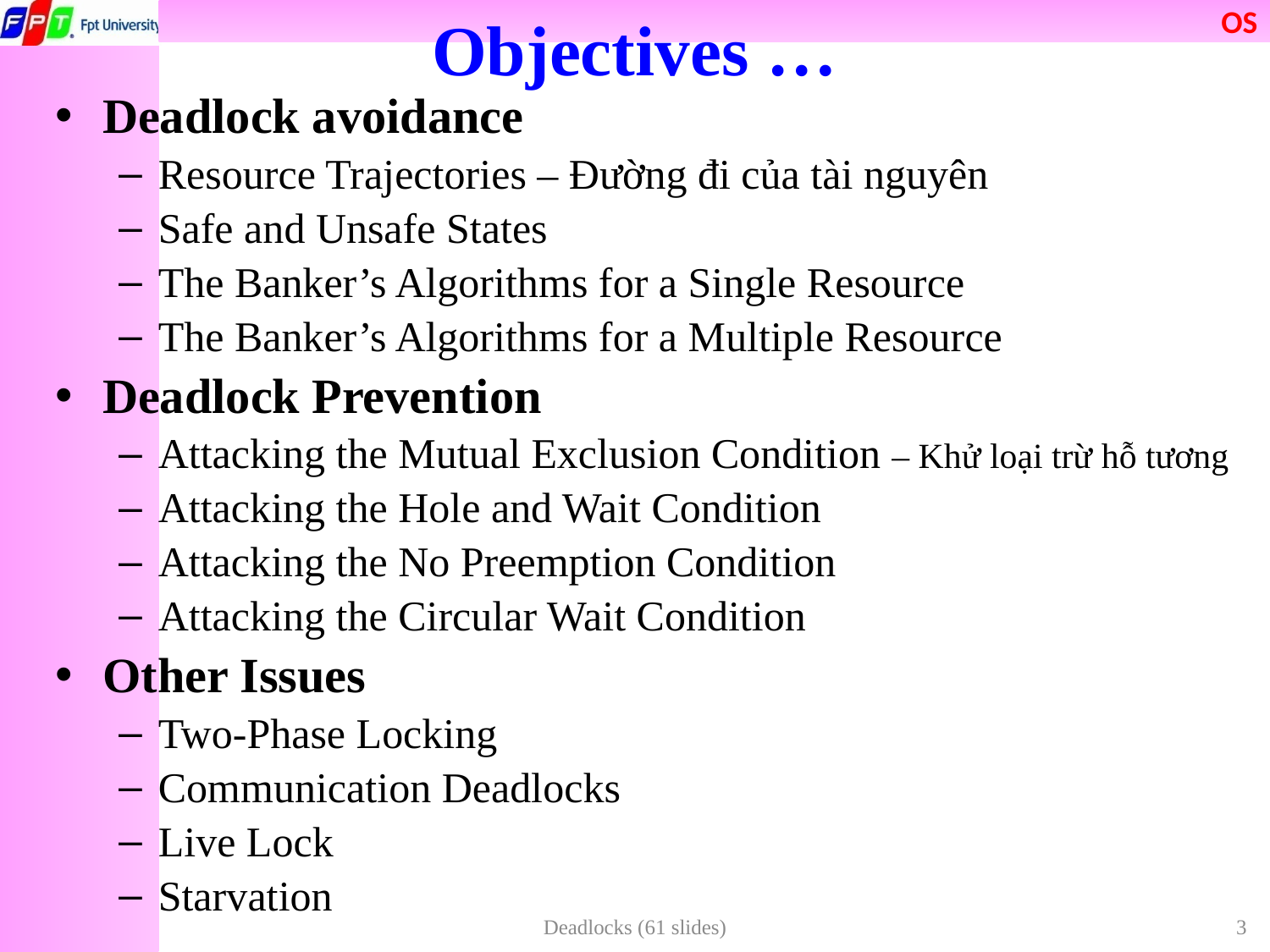

Objectives …
Deadlock avoidance
Resource Trajectories – Đường đi của tài nguyên
Safe and Unsafe States
The Banker’s Algorithms for a Single Resource
The Banker’s Algorithms for a Multiple Resource
Deadlock Prevention
Attacking the Mutual Exclusion Condition – Khử loại trừ hỗ tương
Attacking the Hole and Wait Condition
Attacking the No Preemption Condition
Attacking the Circular Wait Condition
Other Issues
Two-Phase Locking
Communication Deadlocks
Live Lock
Starvation
Deadlocks (61 slides)
3